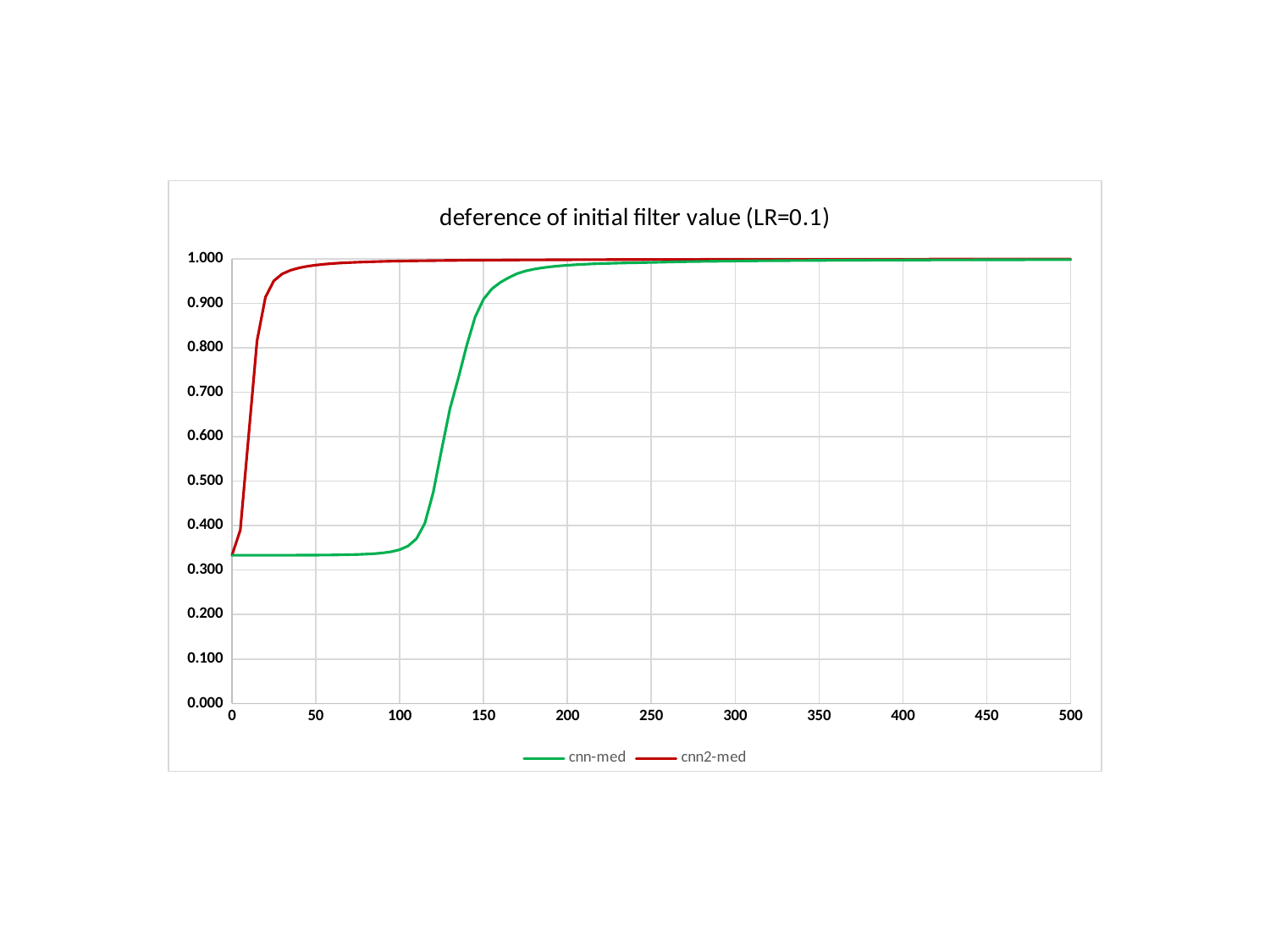

### Chart: deference of initial filter value (LR=0.1)

| Category | cnn-med | cnn2-med |
|---|---|---|